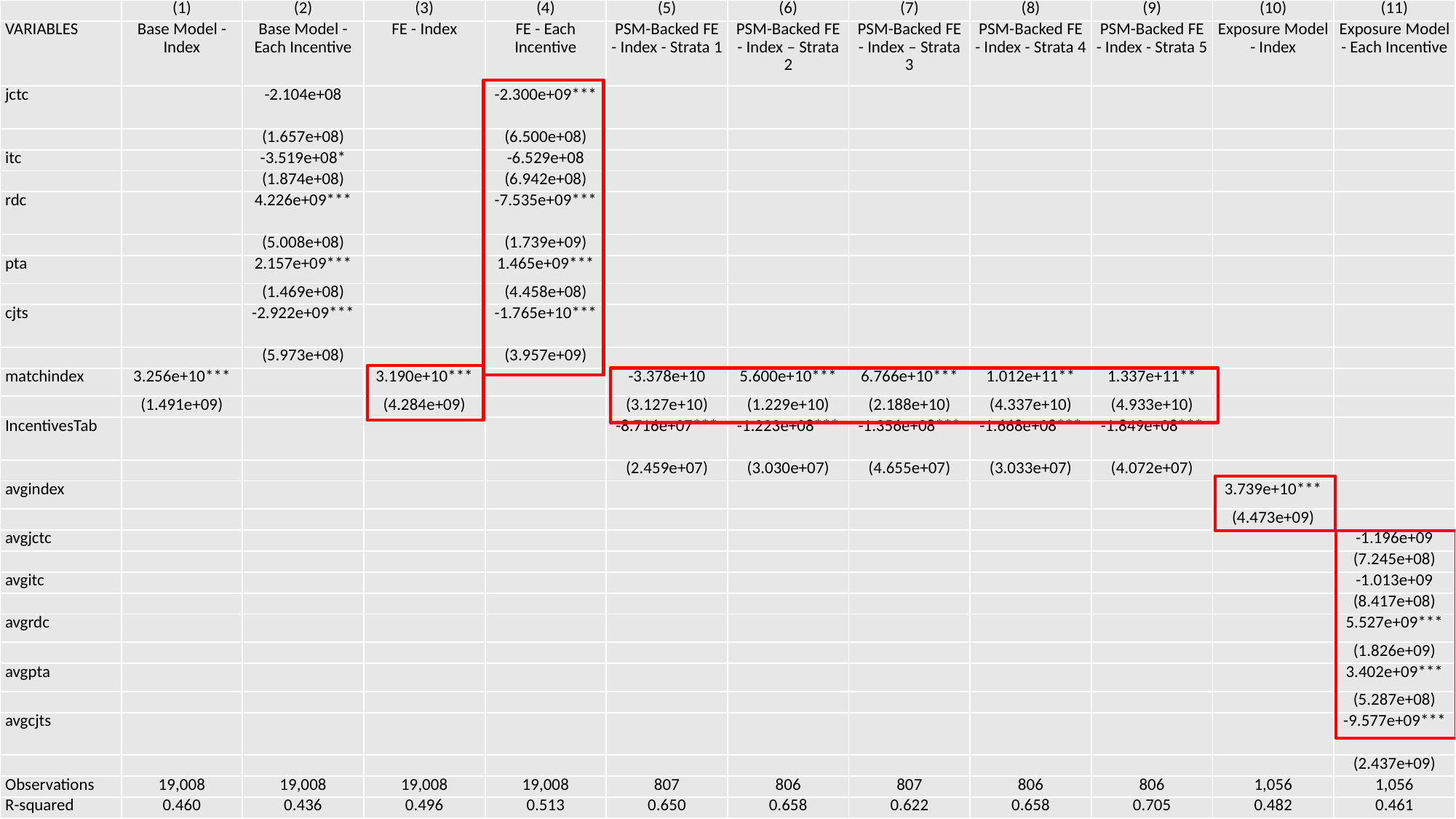

|  | (1) | (2) | (3) | (4) | (5) | (6) | (7) | (8) | (9) | (10) | (11) |
| --- | --- | --- | --- | --- | --- | --- | --- | --- | --- | --- | --- |
| VARIABLES | Base Model - Index | Base Model - Each Incentive | FE - Index | FE - Each Incentive | PSM-Backed FE - Index - Strata 1 | PSM-Backed FE - Index – Strata 2 | PSM-Backed FE - Index – Strata 3 | PSM-Backed FE - Index - Strata 4 | PSM-Backed FE - Index - Strata 5 | Exposure Model - Index | Exposure Model - Each Incentive |
| jctc |  | -2.104e+08 |  | -2.300e+09\*\*\* |  |  |  |  |  |  |  |
|  |  | (1.657e+08) |  | (6.500e+08) |  |  |  |  |  |  |  |
| itc |  | -3.519e+08\* |  | -6.529e+08 |  |  |  |  |  |  |  |
|  |  | (1.874e+08) |  | (6.942e+08) |  |  |  |  |  |  |  |
| rdc |  | 4.226e+09\*\*\* |  | -7.535e+09\*\*\* |  |  |  |  |  |  |  |
|  |  | (5.008e+08) |  | (1.739e+09) |  |  |  |  |  |  |  |
| pta |  | 2.157e+09\*\*\* |  | 1.465e+09\*\*\* |  |  |  |  |  |  |  |
|  |  | (1.469e+08) |  | (4.458e+08) |  |  |  |  |  |  |  |
| cjts |  | -2.922e+09\*\*\* |  | -1.765e+10\*\*\* |  |  |  |  |  |  |  |
|  |  | (5.973e+08) |  | (3.957e+09) |  |  |  |  |  |  |  |
| matchindex | 3.256e+10\*\*\* |  | 3.190e+10\*\*\* |  | -3.378e+10 | 5.600e+10\*\*\* | 6.766e+10\*\*\* | 1.012e+11\*\* | 1.337e+11\*\* |  |  |
|  | (1.491e+09) |  | (4.284e+09) |  | (3.127e+10) | (1.229e+10) | (2.188e+10) | (4.337e+10) | (4.933e+10) |  |  |
| IncentivesTab |  |  |  |  | -8.716e+07\*\*\* | -1.223e+08\*\*\* | -1.356e+08\*\*\* | -1.668e+08\*\*\* | -1.849e+08\*\*\* |  |  |
|  |  |  |  |  | (2.459e+07) | (3.030e+07) | (4.655e+07) | (3.033e+07) | (4.072e+07) |  |  |
| avgindex |  |  |  |  |  |  |  |  |  | 3.739e+10\*\*\* |  |
|  |  |  |  |  |  |  |  |  |  | (4.473e+09) |  |
| avgjctc |  |  |  |  |  |  |  |  |  |  | -1.196e+09 |
|  |  |  |  |  |  |  |  |  |  |  | (7.245e+08) |
| avgitc |  |  |  |  |  |  |  |  |  |  | -1.013e+09 |
|  |  |  |  |  |  |  |  |  |  |  | (8.417e+08) |
| avgrdc |  |  |  |  |  |  |  |  |  |  | 5.527e+09\*\*\* |
|  |  |  |  |  |  |  |  |  |  |  | (1.826e+09) |
| avgpta |  |  |  |  |  |  |  |  |  |  | 3.402e+09\*\*\* |
|  |  |  |  |  |  |  |  |  |  |  | (5.287e+08) |
| avgcjts |  |  |  |  |  |  |  |  |  |  | -9.577e+09\*\*\* |
|  |  |  |  |  |  |  |  |  |  |  | (2.437e+09) |
| Observations | 19,008 | 19,008 | 19,008 | 19,008 | 807 | 806 | 807 | 806 | 806 | 1,056 | 1,056 |
| R-squared | 0.460 | 0.436 | 0.496 | 0.513 | 0.650 | 0.658 | 0.622 | 0.658 | 0.705 | 0.482 | 0.461 |